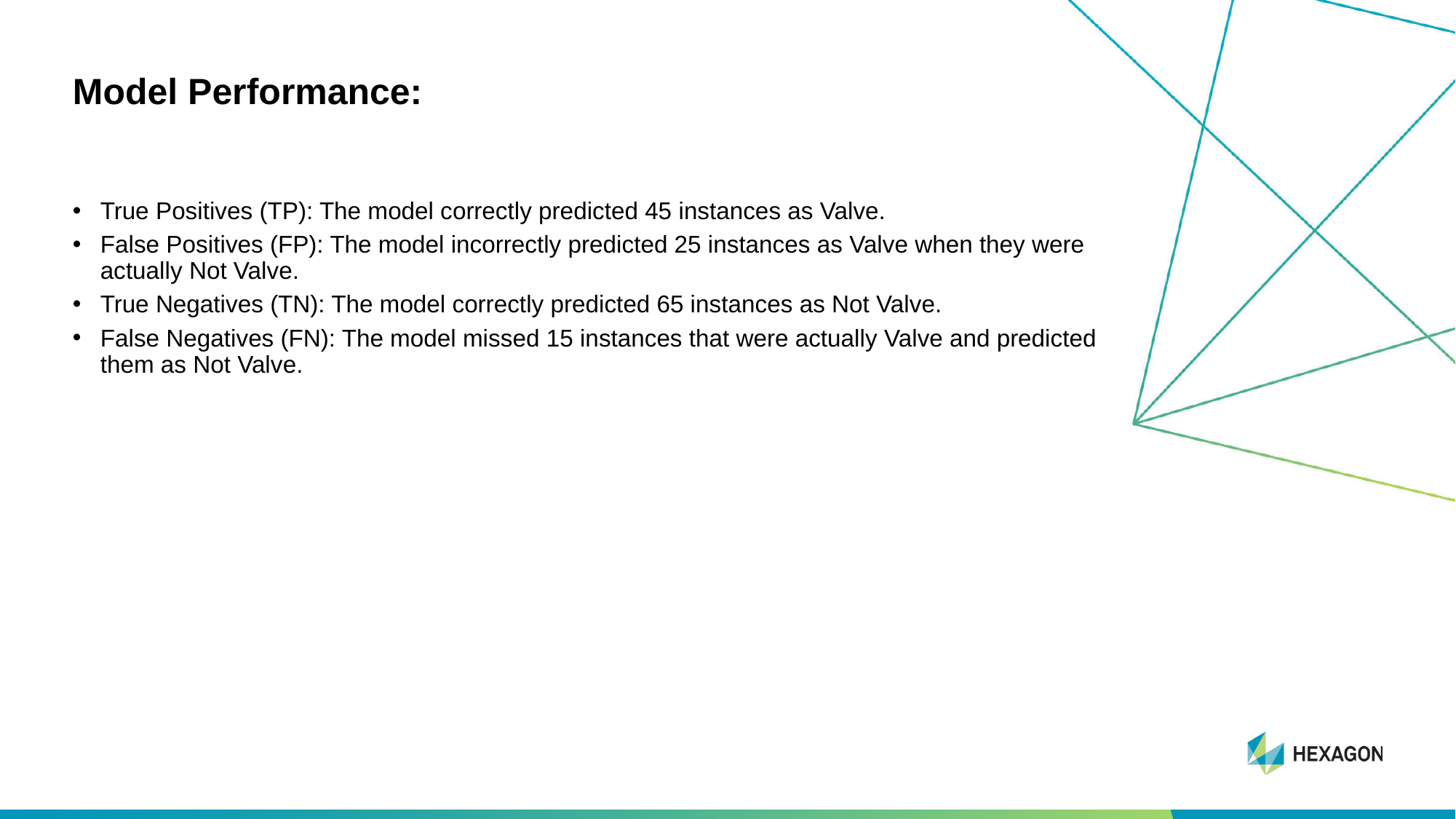

# Model Performance:
True Positives (TP): The model correctly predicted 45 instances as Valve.
False Positives (FP): The model incorrectly predicted 25 instances as Valve when they were actually Not Valve.
True Negatives (TN): The model correctly predicted 65 instances as Not Valve.
False Negatives (FN): The model missed 15 instances that were actually Valve and predicted them as Not Valve.